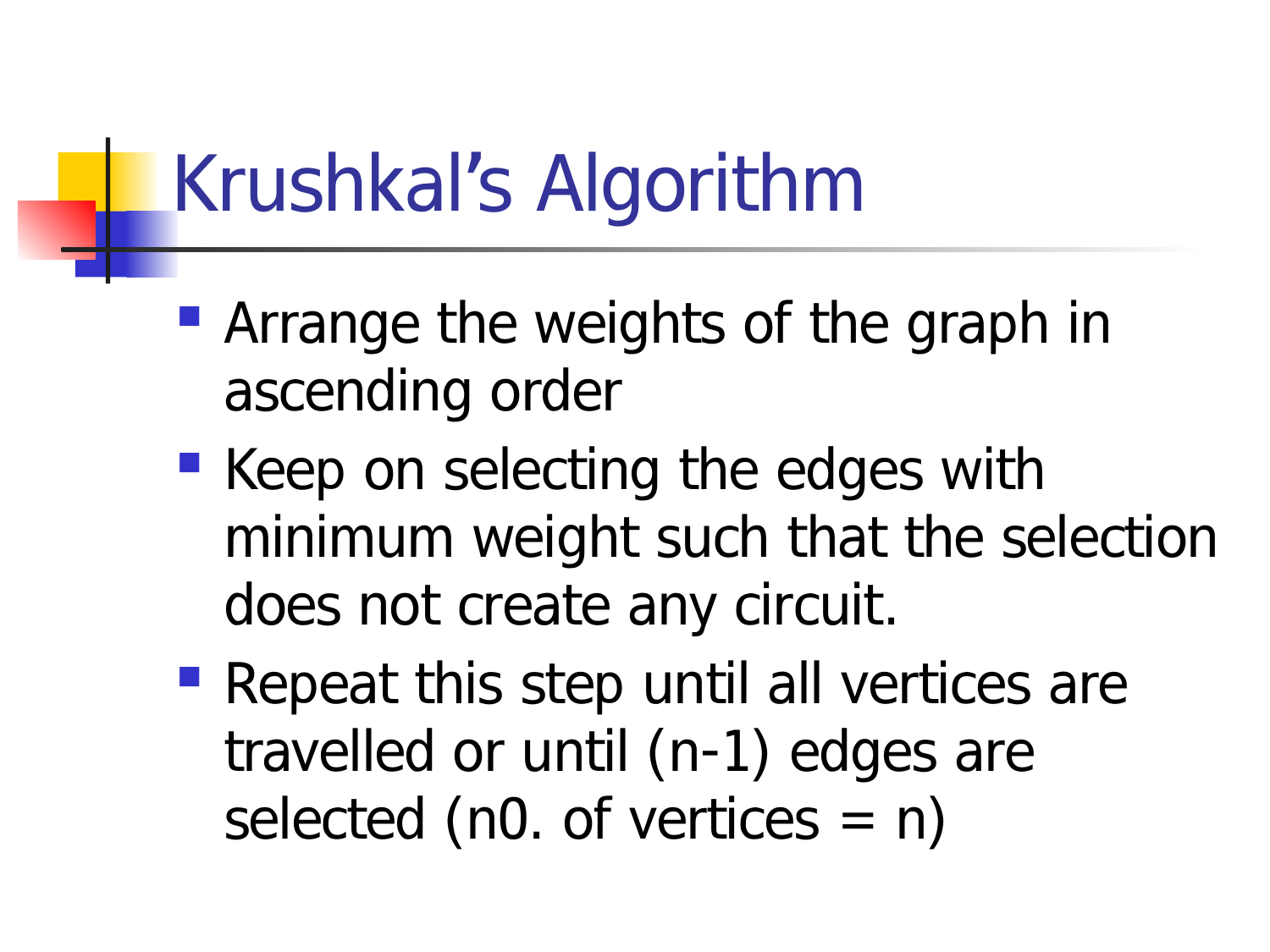

# Krushkal’s Algorithm
Arrange the weights of the graph in ascending order
Keep on selecting the edges with  minimum weight such that the selection does not create any circuit.
Repeat this step until all vertices are travelled or until (n-1) edges are selected (n0. of vertices = n)